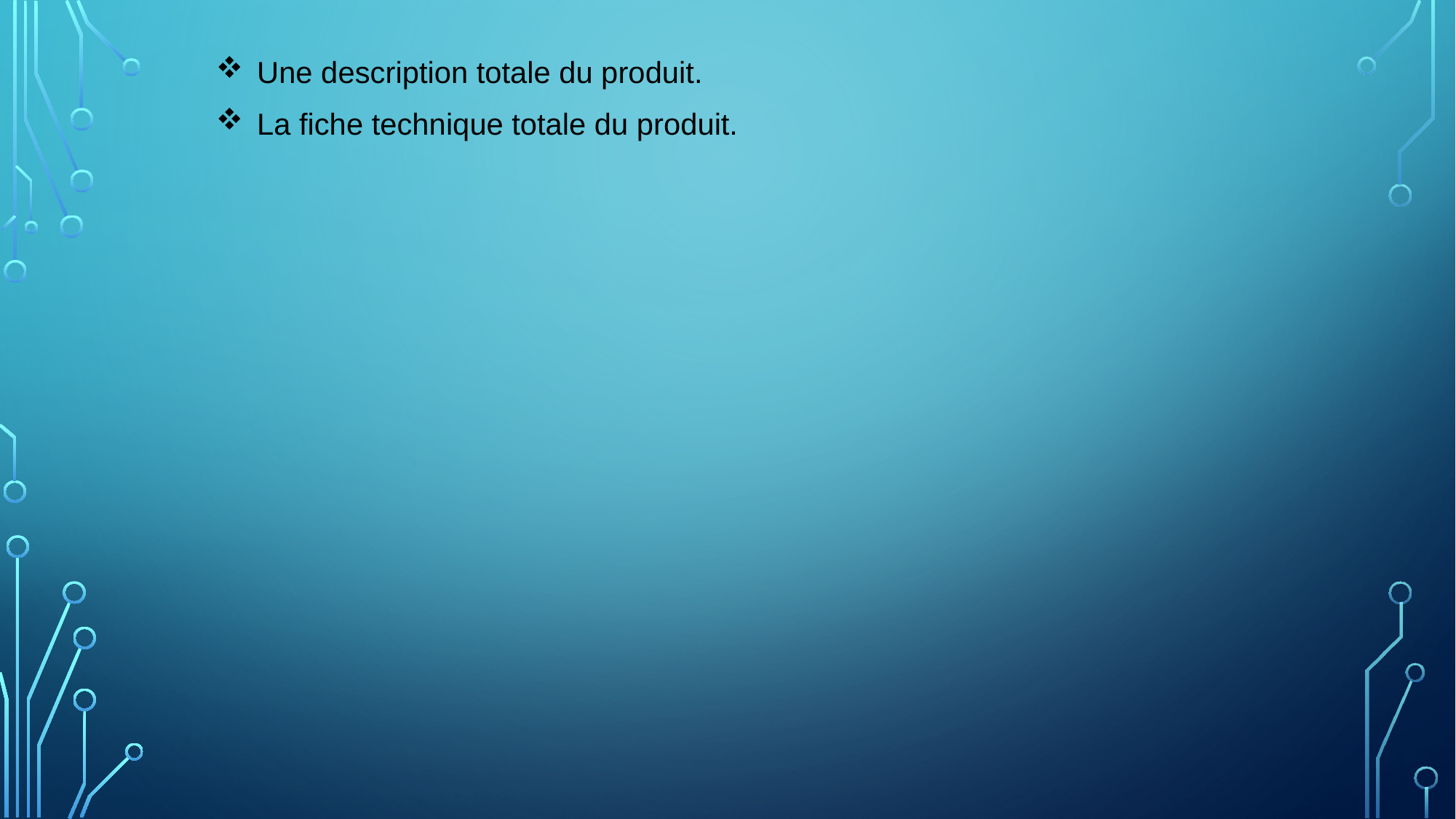

Une description totale du produit.
La fiche technique totale du produit.